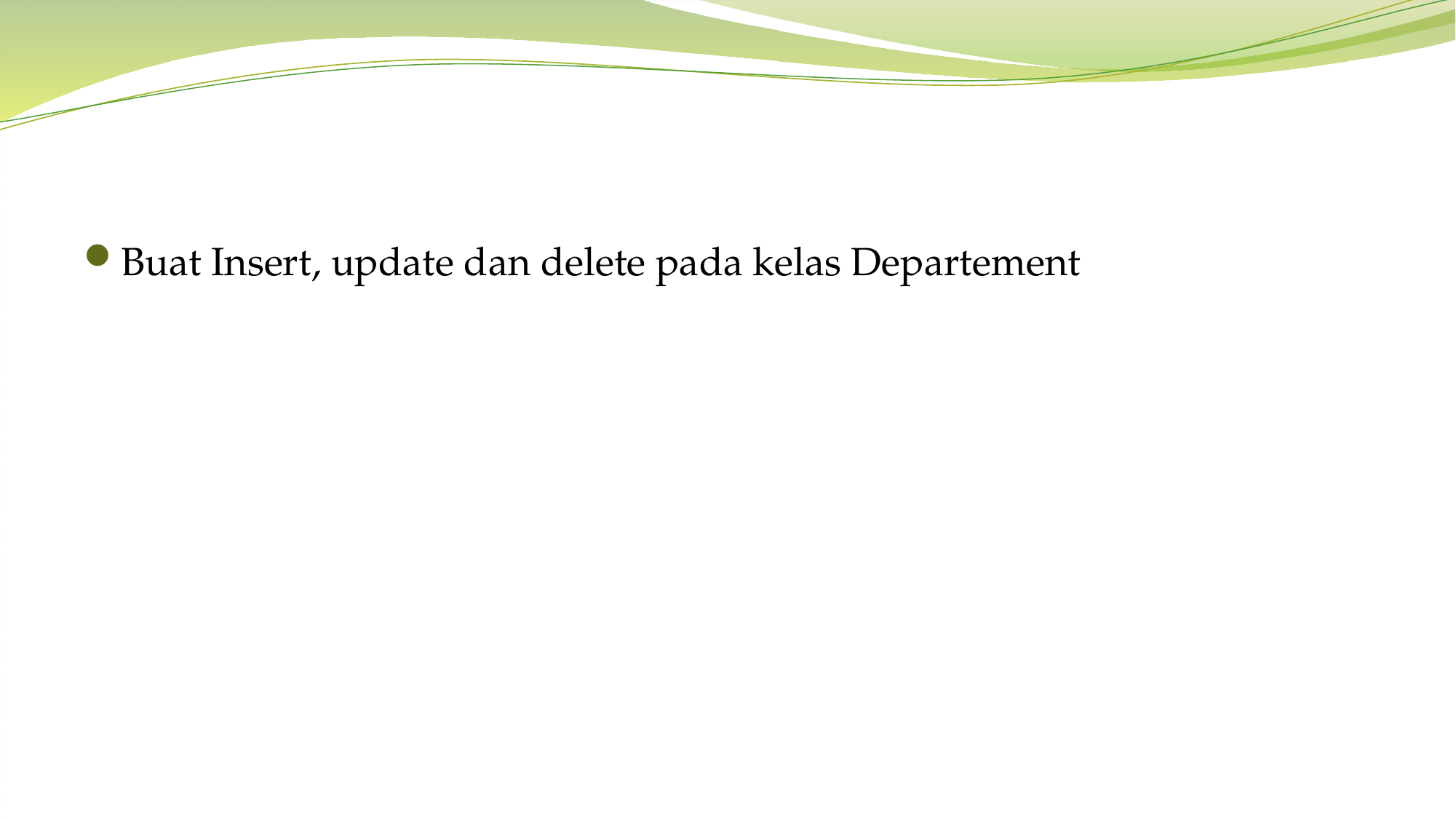

#
Buat Insert, update dan delete pada kelas Departement